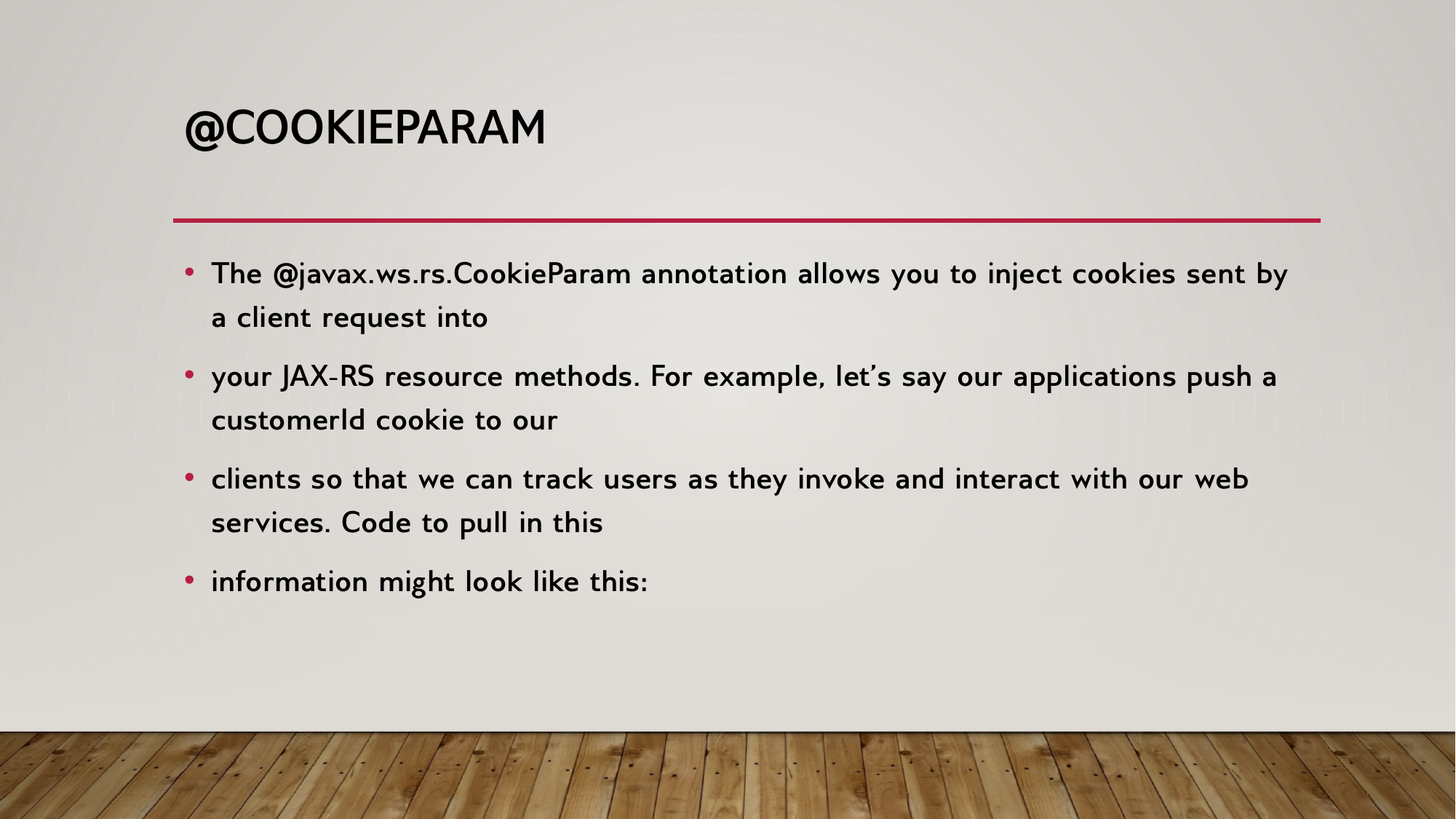

# @COOKIEPARAM
The @javax.ws.rs.CookieParam annotation allows you to inject cookies sent by a client request into
your JAX-RS resource methods. For example, let’s say our applications push a customerId cookie to our
clients so that we can track users as they invoke and interact with our web services. Code to pull in this
information might look like this: